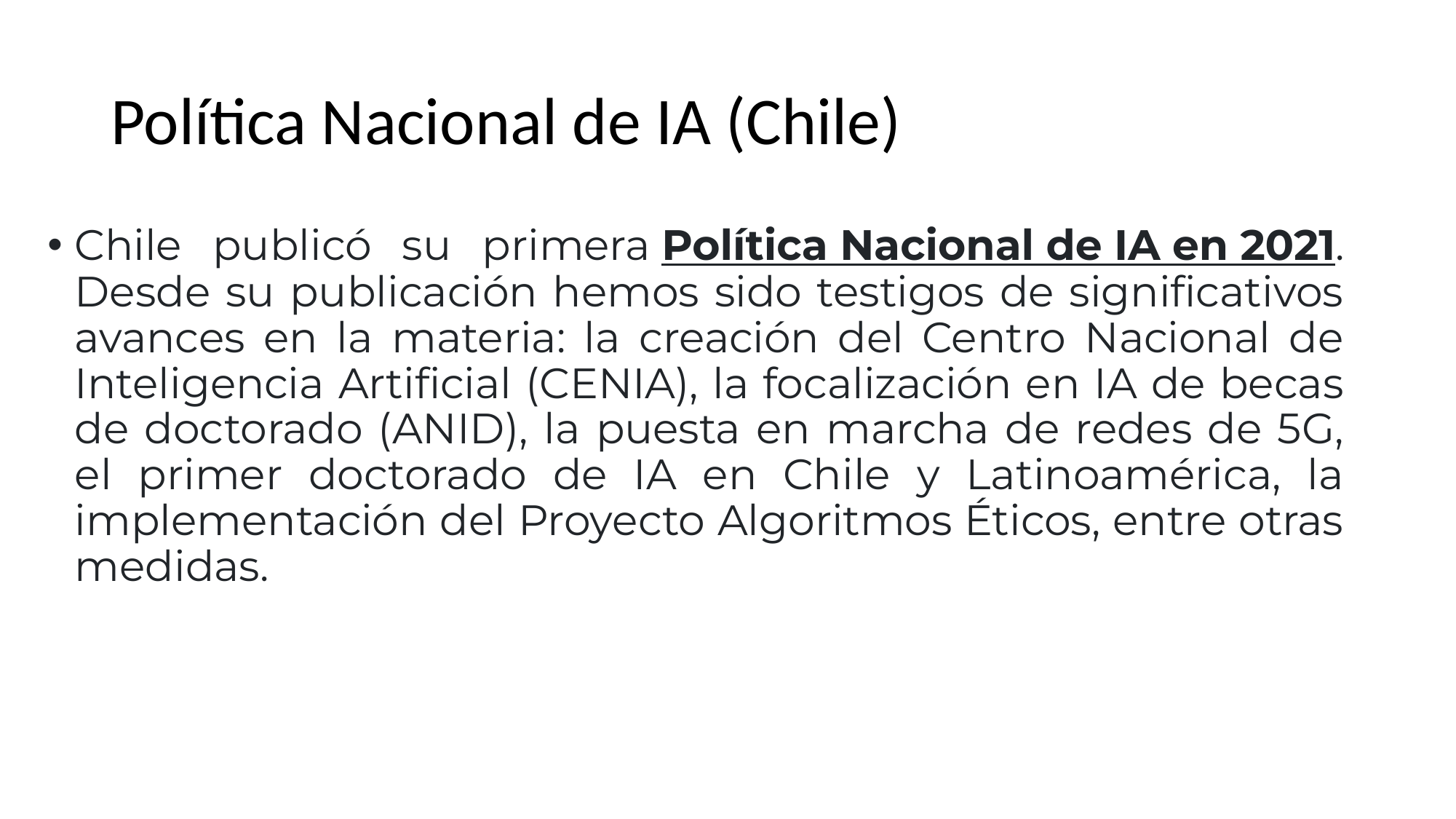

# Política Nacional de IA (Chile)
Chile publicó su primera Política Nacional de IA en 2021. Desde su publicación hemos sido testigos de significativos avances en la materia: la creación del Centro Nacional de Inteligencia Artificial (CENIA), la focalización en IA de becas de doctorado (ANID), la puesta en marcha de redes de 5G, el primer doctorado de IA en Chile y Latinoamérica, la implementación del Proyecto Algoritmos Éticos, entre otras medidas.